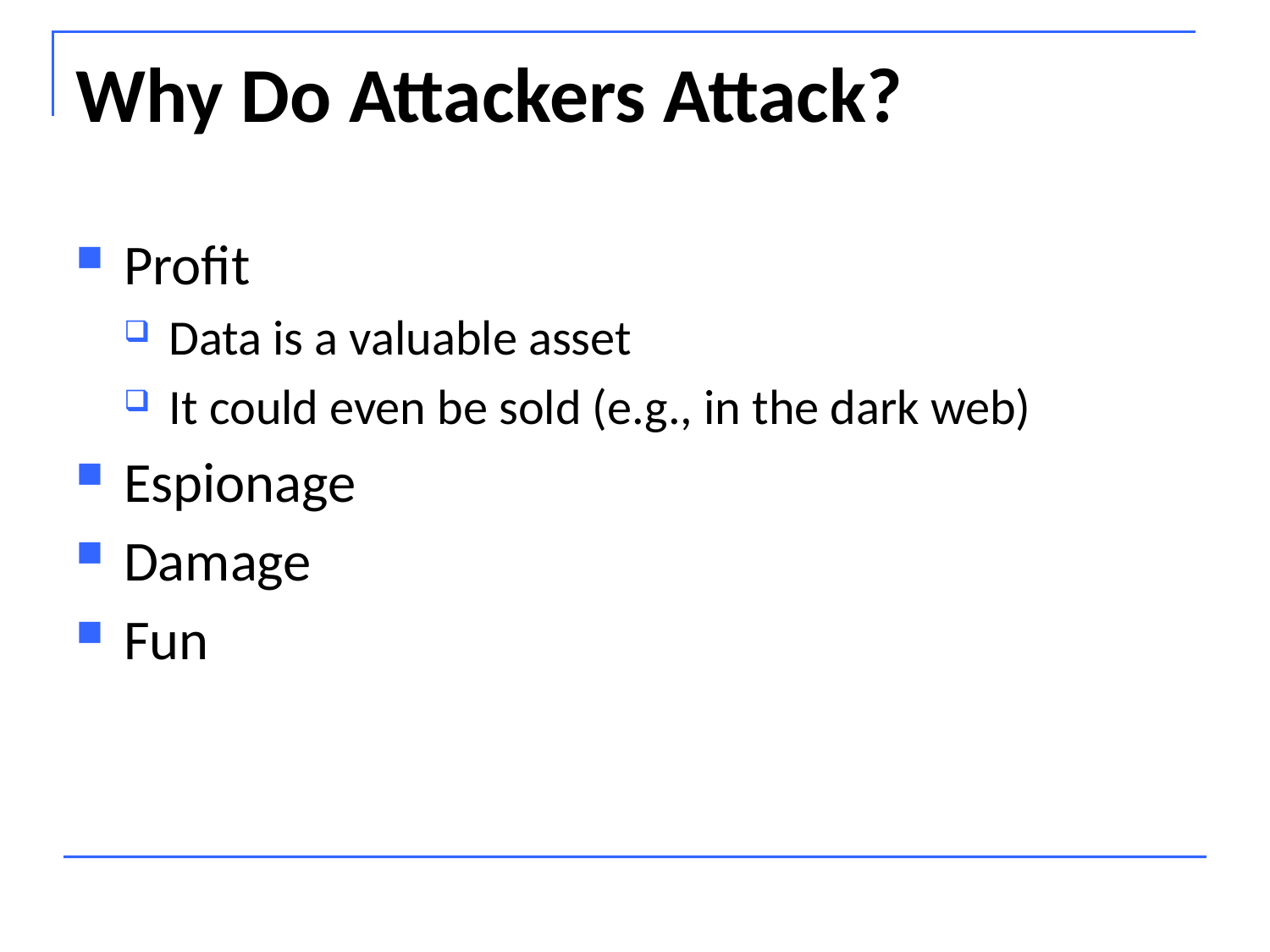

Why Do Attackers Attack?
Profit
Data is a valuable asset
It could even be sold (e.g., in the dark web)
Espionage
Damage
Fun